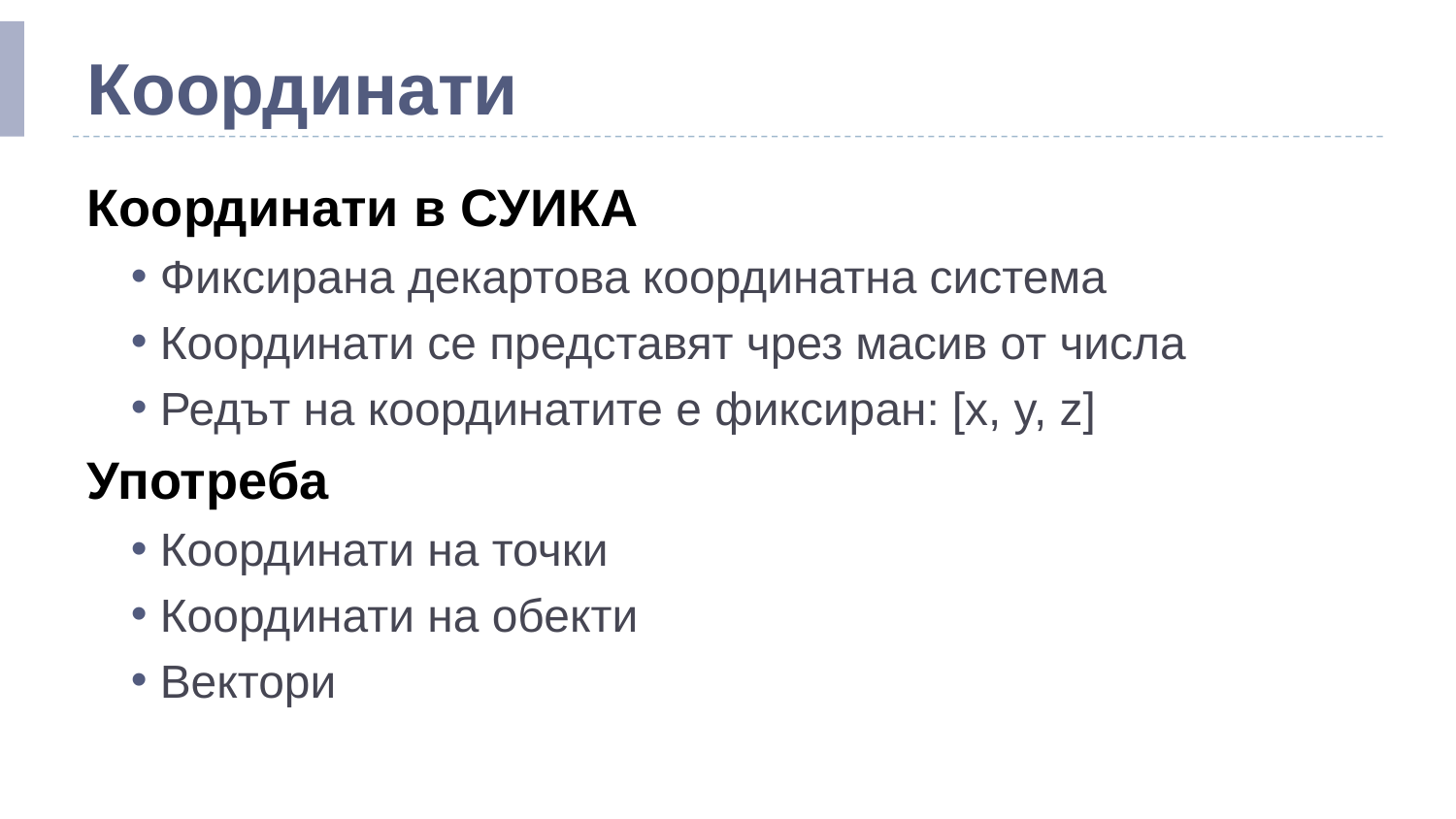

# Координати
Координати в СУИКА
Фиксирана декартова координатна система
Координати се представят чрез масив от числа
Редът на координатите е фиксиран: [x, y, z]
Употреба
Координати на точки
Координати на обекти
Вектори